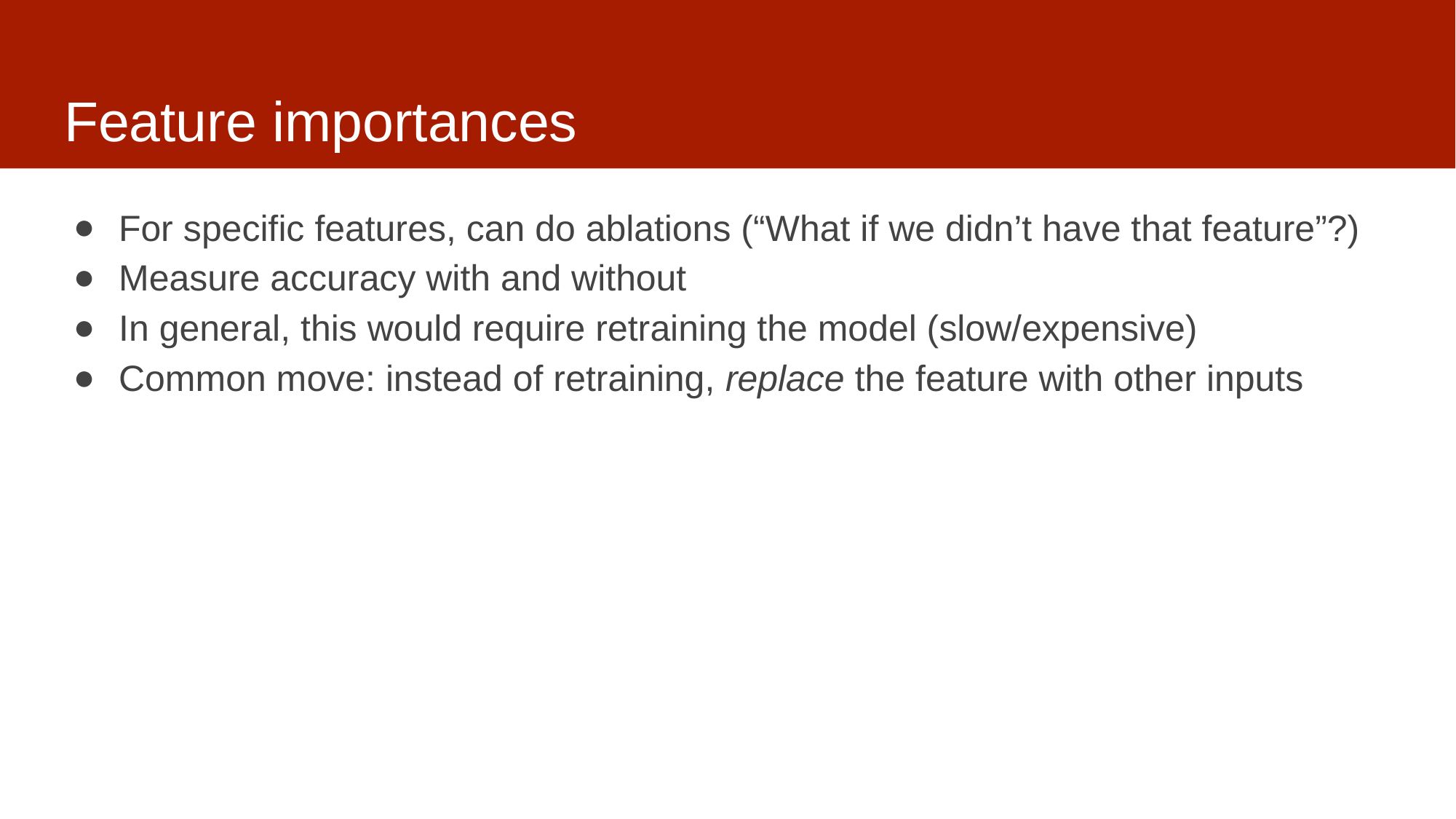

# Feature importances
For specific features, can do ablations (“What if we didn’t have that feature”?)
Measure accuracy with and without
In general, this would require retraining the model (slow/expensive)
Common move: instead of retraining, replace the feature with other inputs